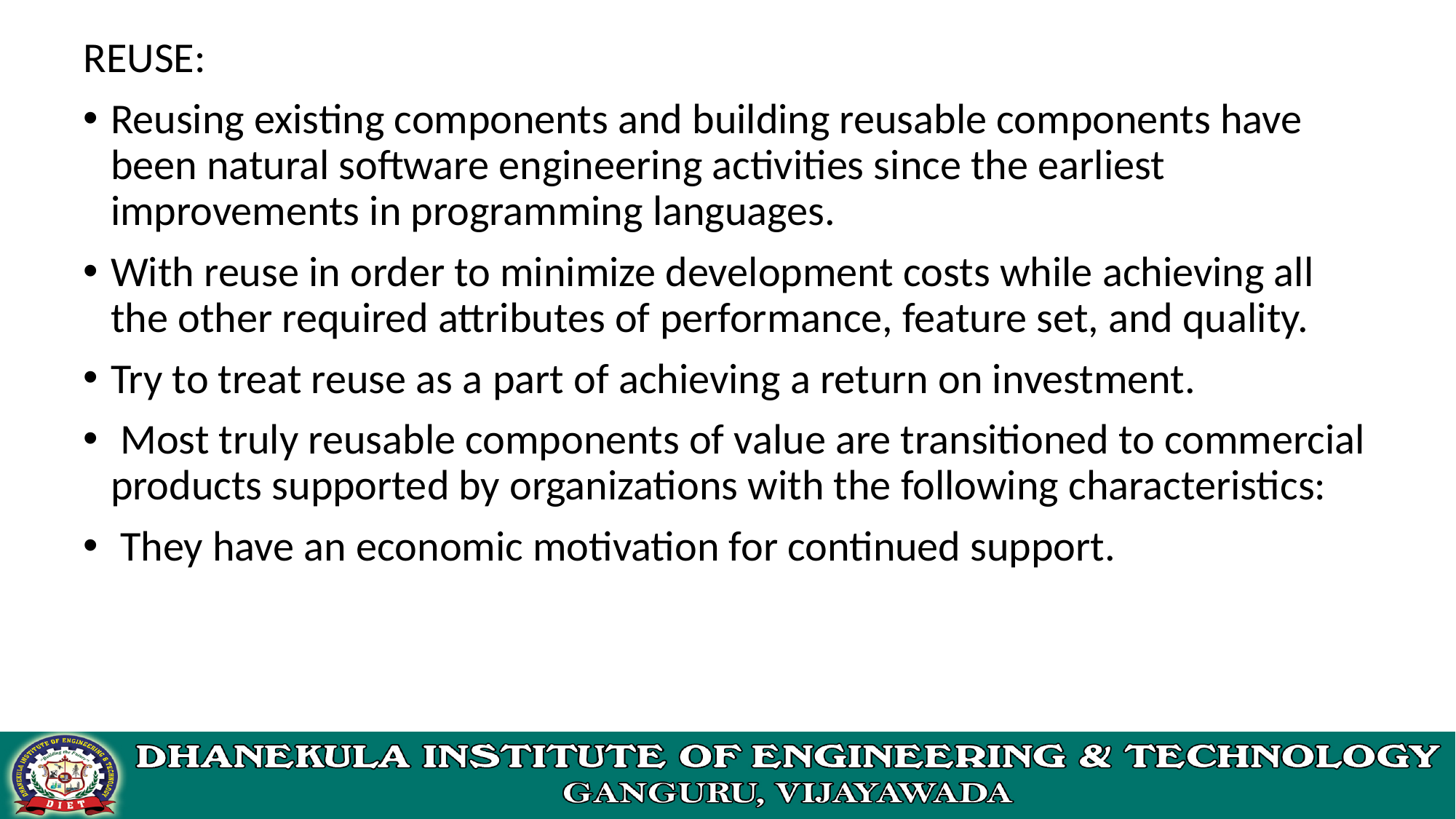

REUSE:
Reusing existing components and building reusable components have been natural software engineering activities since the earliest improvements in programming languages.
With reuse in order to minimize development costs while achieving all the other required attributes of performance, feature set, and quality.
Try to treat reuse as a part of achieving a return on investment.
 Most truly reusable components of value are transitioned to commercial products supported by organizations with the following characteristics:
 They have an economic motivation for continued support.